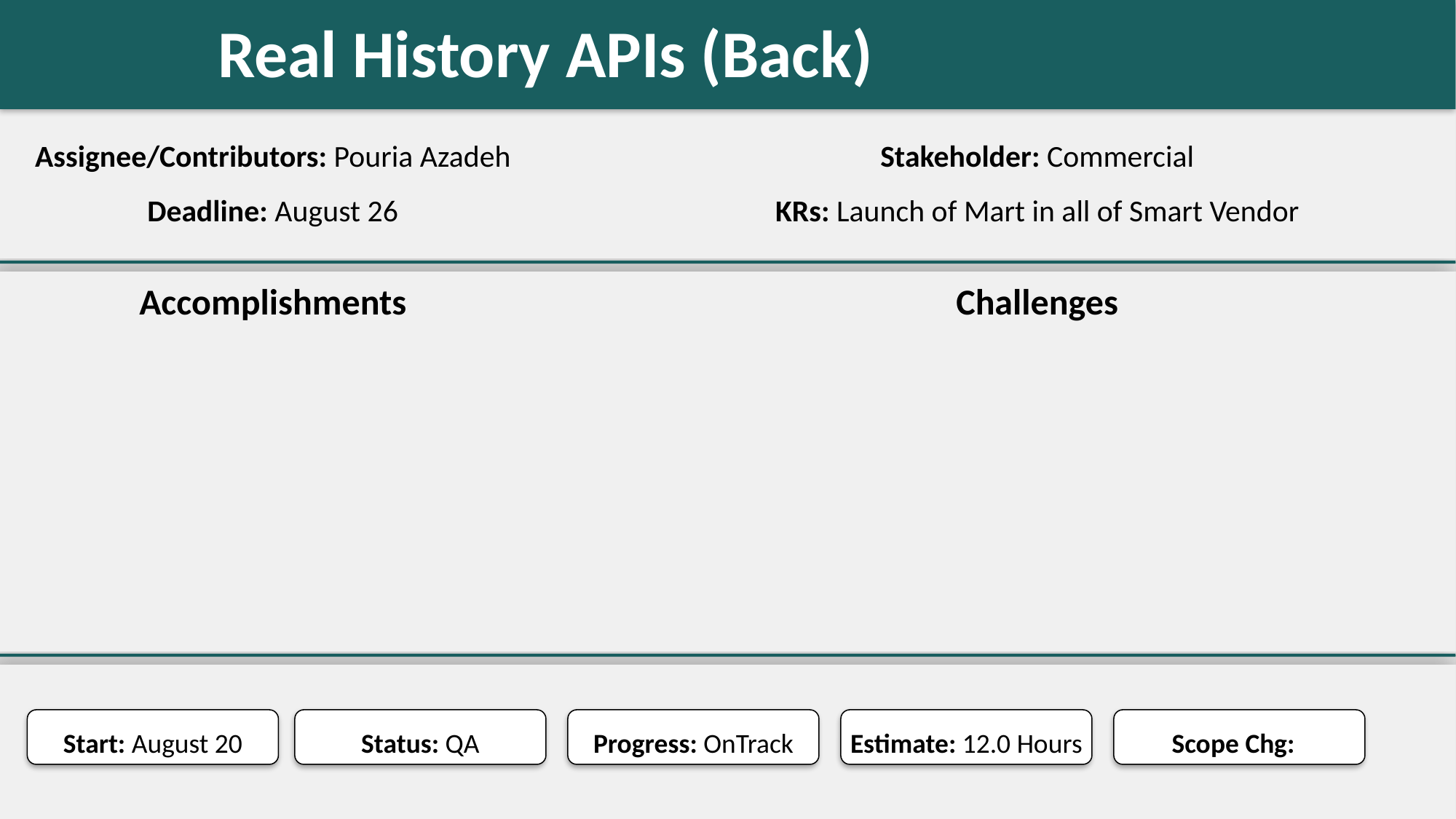

Real History APIs (Back)
#

Assignee/Contributors: Pouria Azadeh

Stakeholder: Commercial

Deadline: August 26

KRs: Launch of Mart in all of Smart Vendor

Accomplishments
Challenges

Start: August 20

Status: QA

Progress: OnTrack

Estimate: 12.0 Hours

Scope Chg: